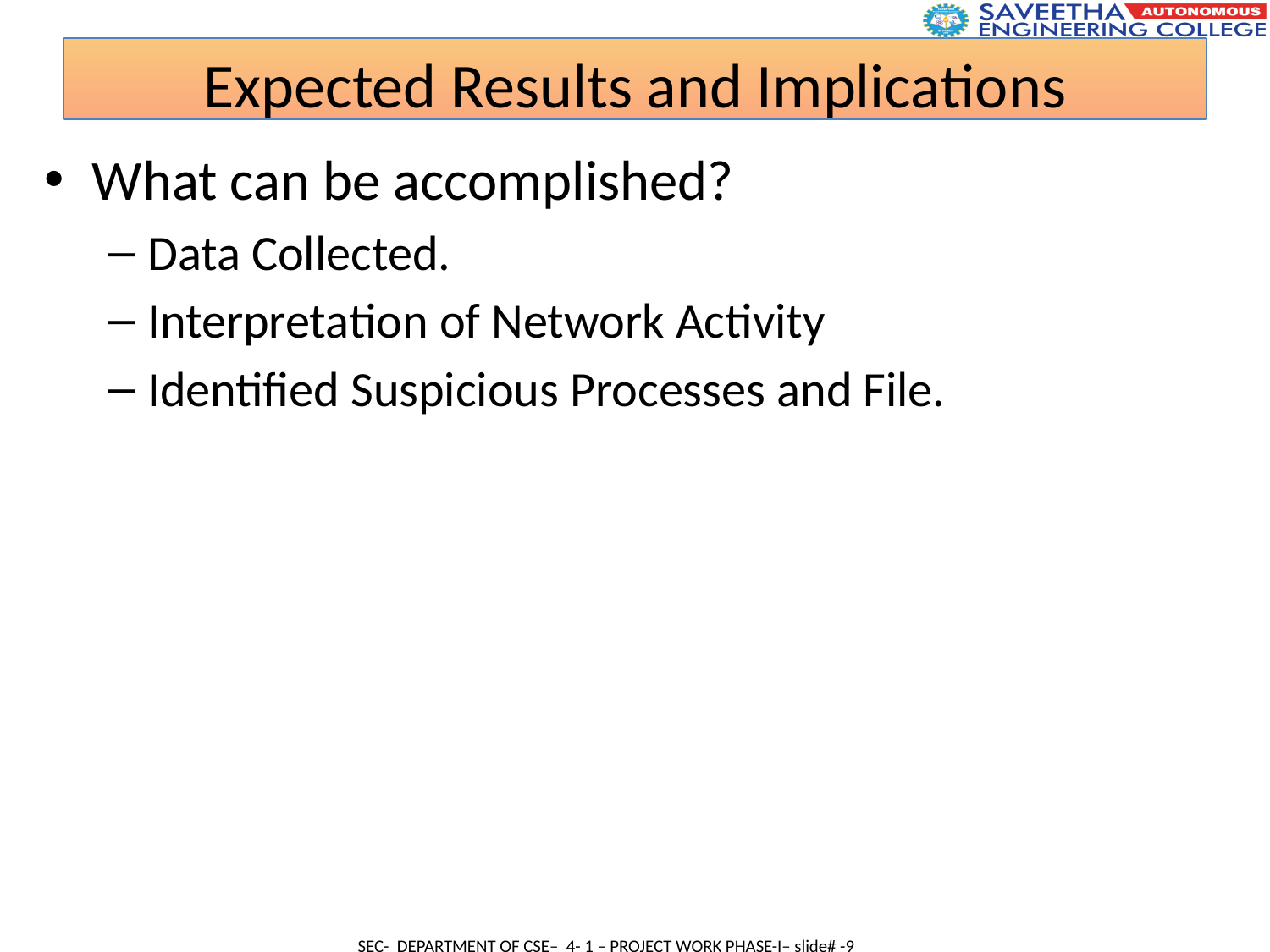

Expected Results and Implications
What can be accomplished?
Data Collected.
Interpretation of Network Activity
Identified Suspicious Processes and File.